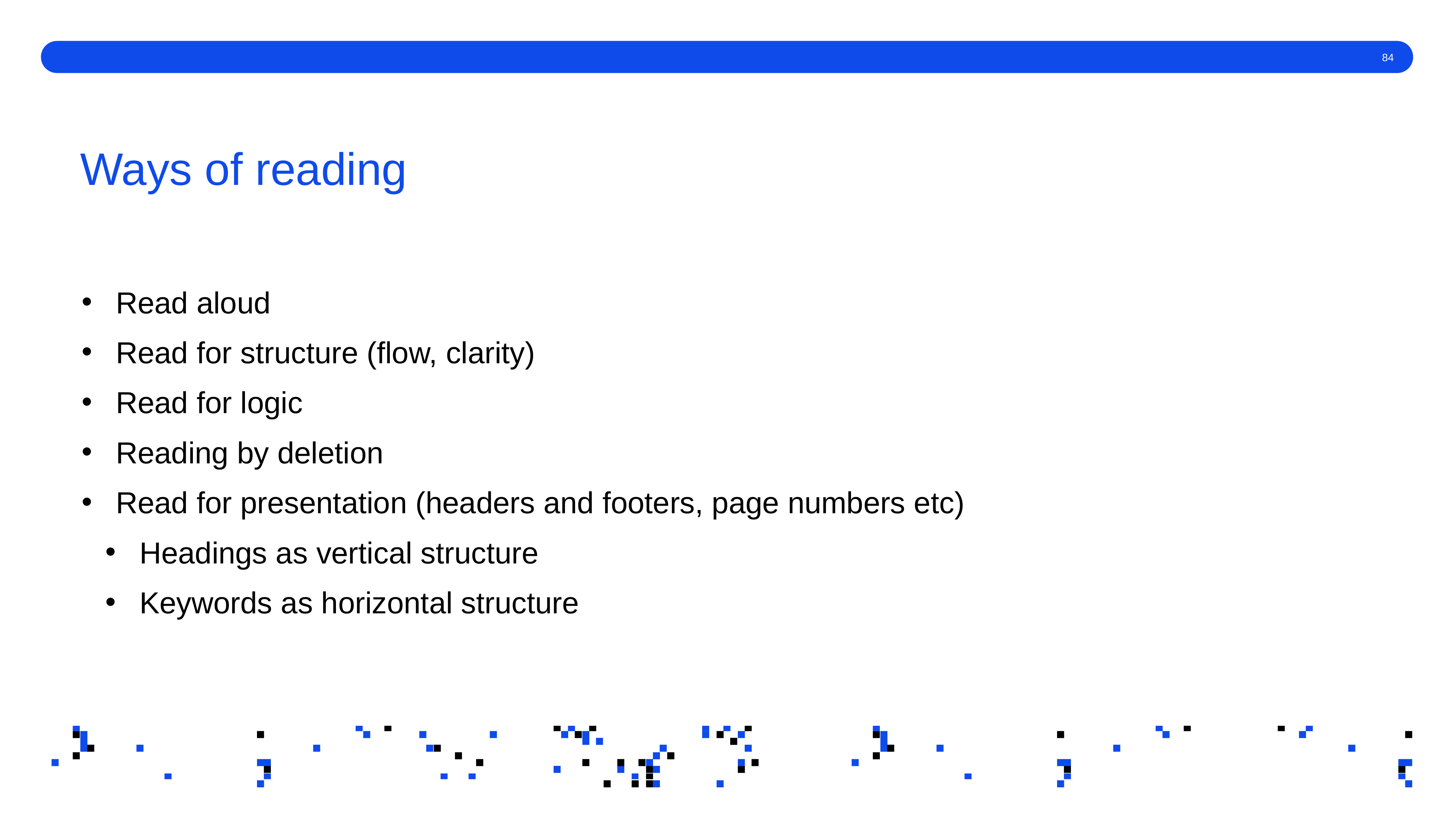

# Ways of reading
Read aloud
Read for structure (flow, clarity)
Read for logic
Reading by deletion
Read for presentation (headers and footers, page numbers etc)
Headings as vertical structure
Keywords as horizontal structure